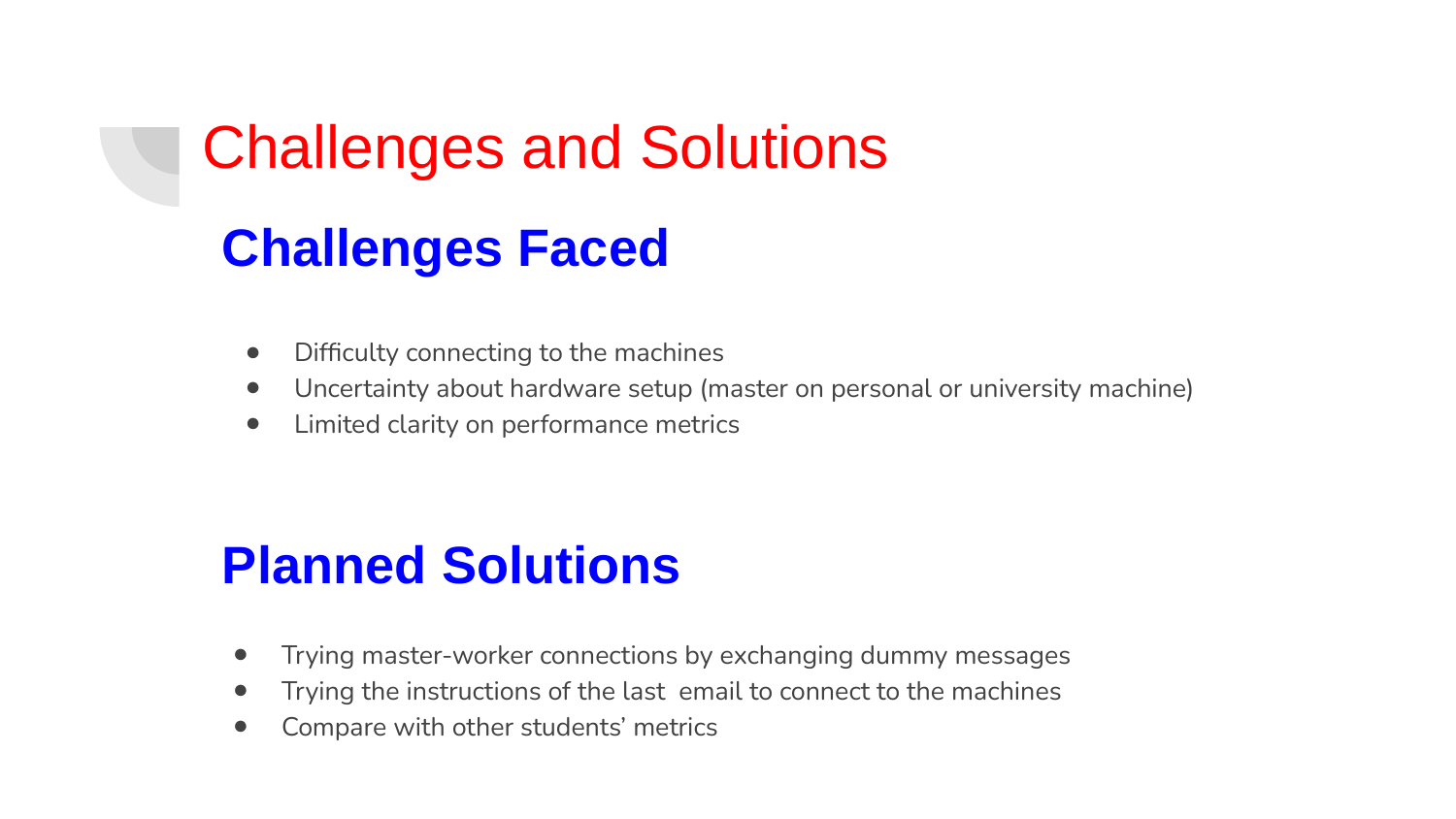

# Challenges and Solutions
Challenges Faced
Difficulty connecting to the machines
Uncertainty about hardware setup (master on personal or university machine)
Limited clarity on performance metrics
Planned Solutions
Trying master-worker connections by exchanging dummy messages
Trying the instructions of the last  email to connect to the machines
Compare with other students’ metrics